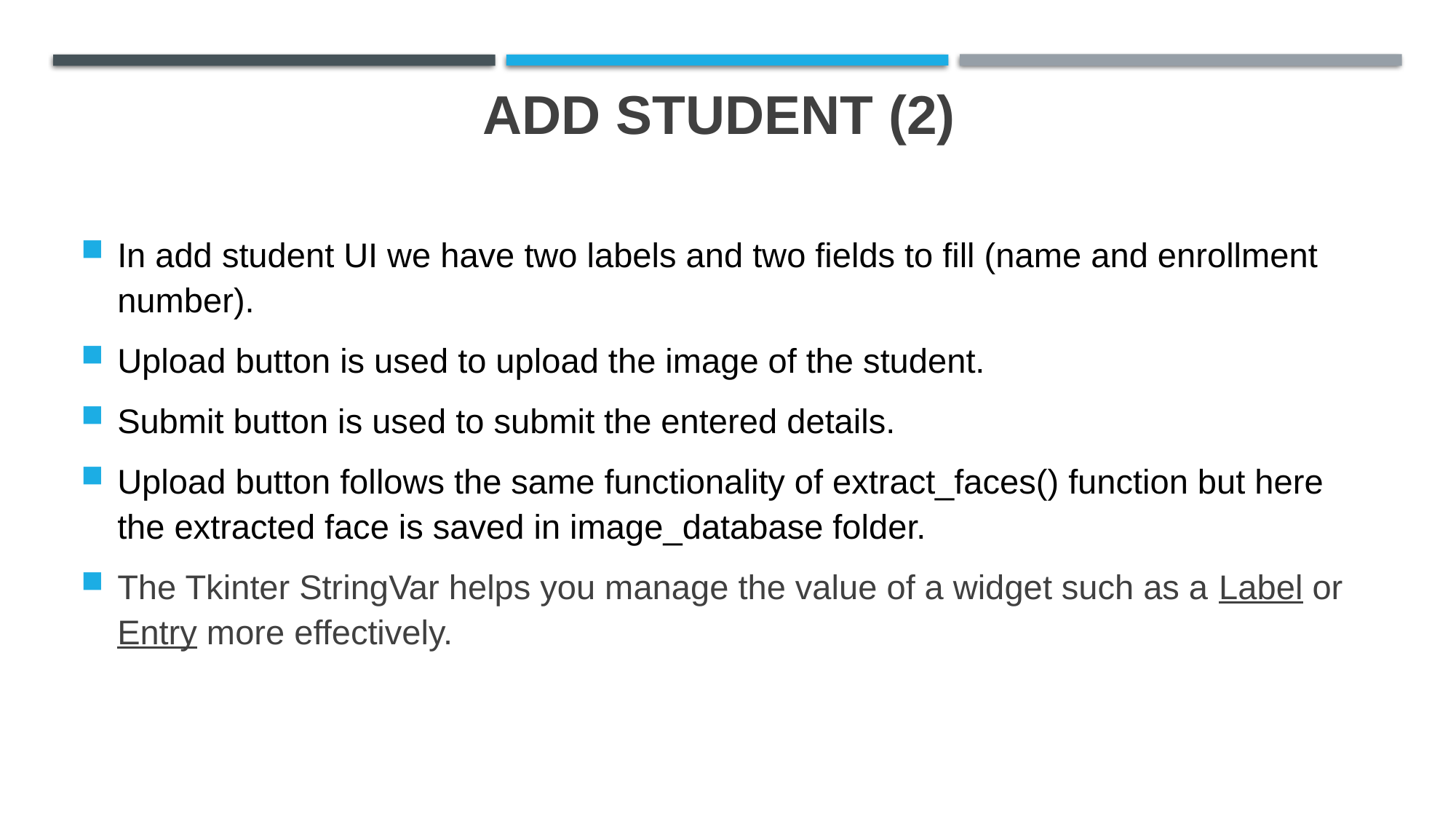

# Add student (2)
In add student UI we have two labels and two fields to fill (name and enrollment number).
Upload button is used to upload the image of the student.
Submit button is used to submit the entered details.
Upload button follows the same functionality of extract_faces() function but here the extracted face is saved in image_database folder.
The Tkinter StringVar helps you manage the value of a widget such as a Label or Entry more effectively.